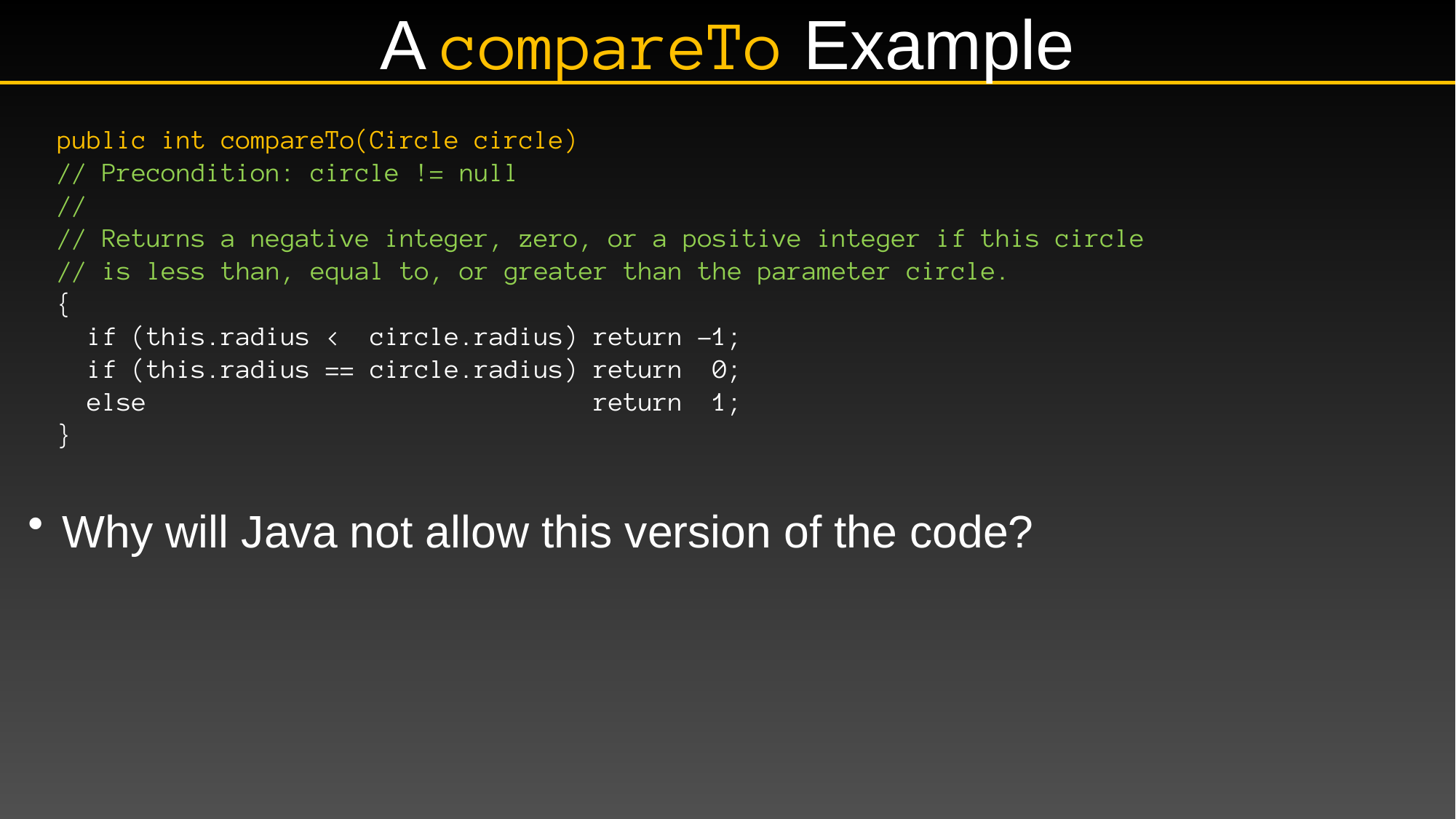

# A compareTo Example
  public int compareTo(Circle circle)
  // Precondition: circle != null
  //
  // Returns a negative integer, zero, or a positive integer if this circle
  // is less than, equal to, or greater than the parameter circle.
  {
    if (this.radius <  circle.radius) return -1;
    if (this.radius == circle.radius) return  0;
    else                              return  1;
  }
Why will Java not allow this version of the code?